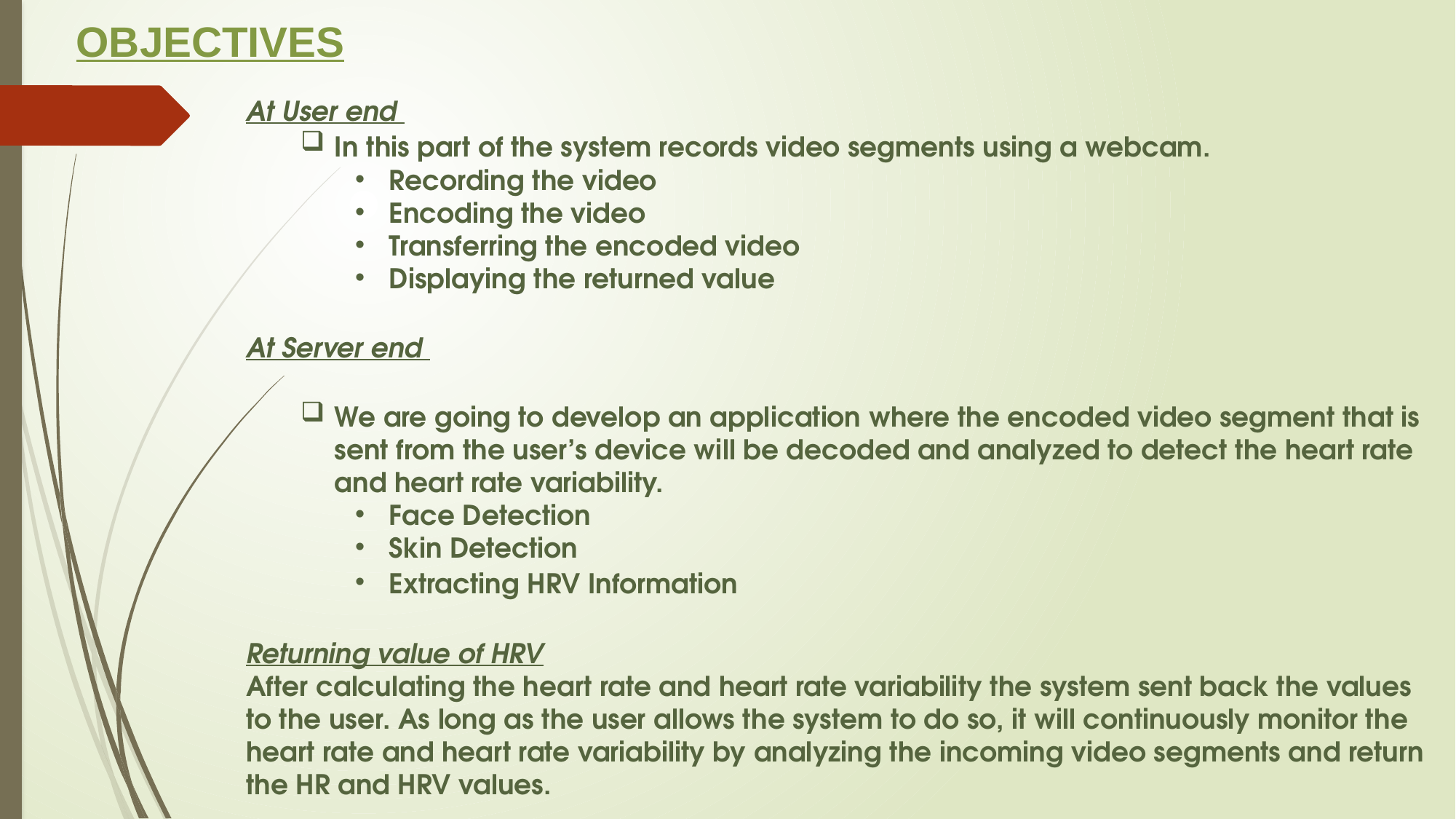

OBJECTIVES
At User end
In this part of the system records video segments using a webcam.
Recording the video
Encoding the video
Transferring the encoded video
Displaying the returned value

At Server end

We are going to develop an application where the encoded video segment that is sent from the user’s device will be decoded and analyzed to detect the heart rate and heart rate variability.
Face Detection
Skin Detection
Extracting HRV Information

Returning value of HRV
After calculating the heart rate and heart rate variability the system sent back the values to the user. As long as the user allows the system to do so, it will continuously monitor the heart rate and heart rate variability by analyzing the incoming video segments and return the HR and HRV values.